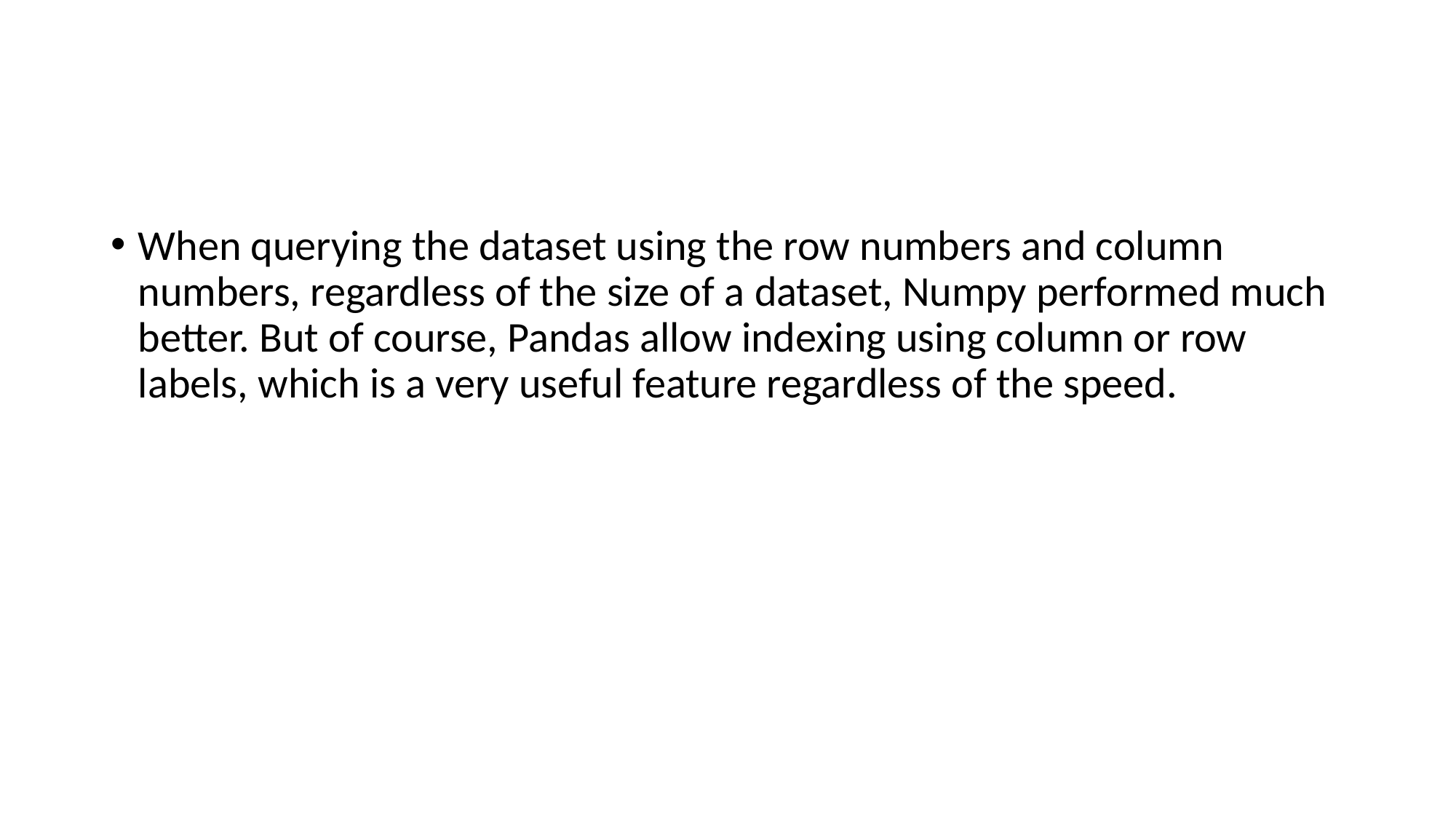

#
When querying the dataset using the row numbers and column numbers, regardless of the size of a dataset, Numpy performed much better. But of course, Pandas allow indexing using column or row labels, which is a very useful feature regardless of the speed.